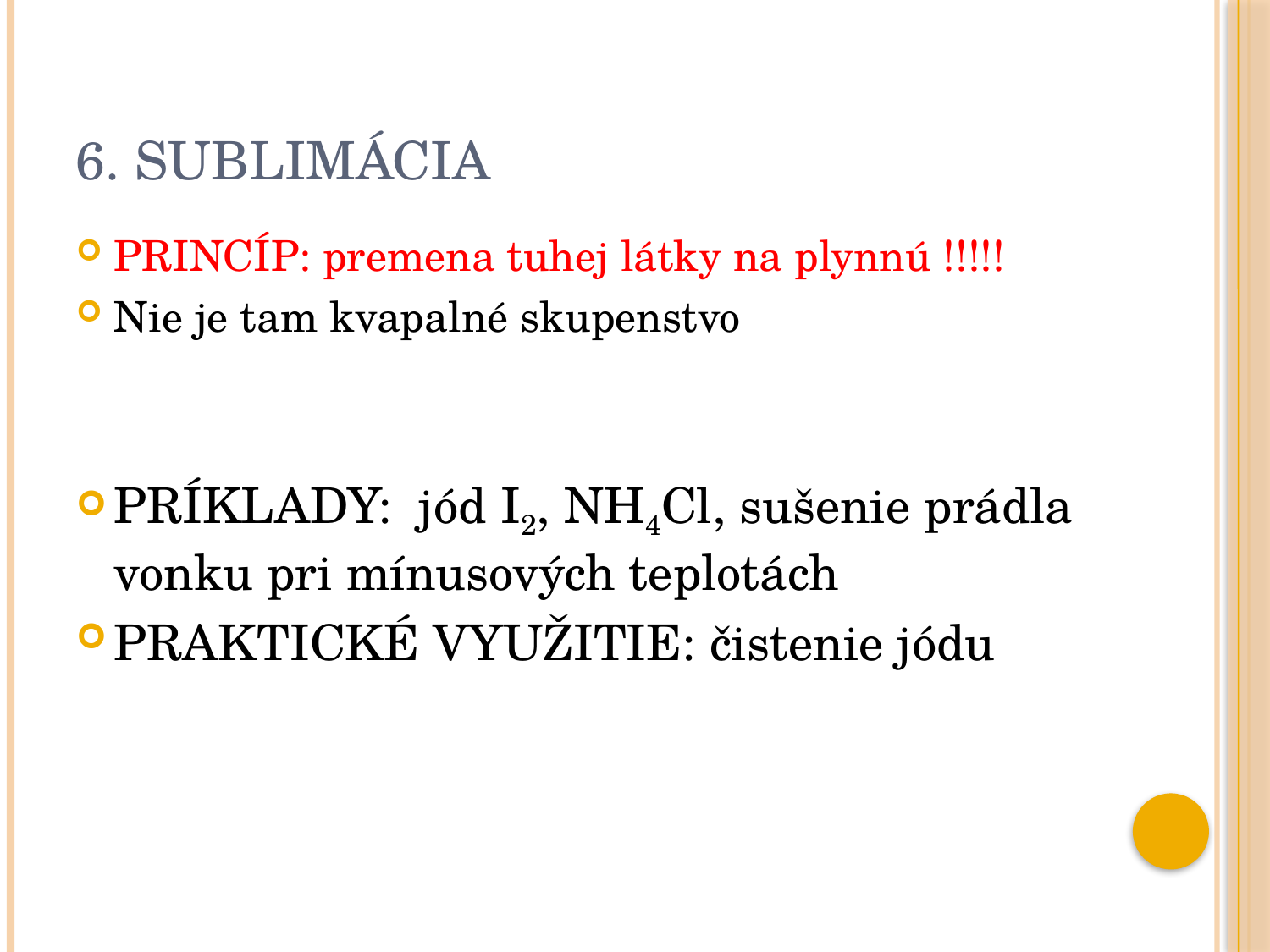

# 6. Sublimácia
PRINCÍP: premena tuhej látky na plynnú !!!!!
Nie je tam kvapalné skupenstvo

PRÍKLADY:  jód I2, NH4Cl, sušenie prádla vonku pri mínusových teplotách
PRAKTICKÉ VYUŽITIE: čistenie jódu